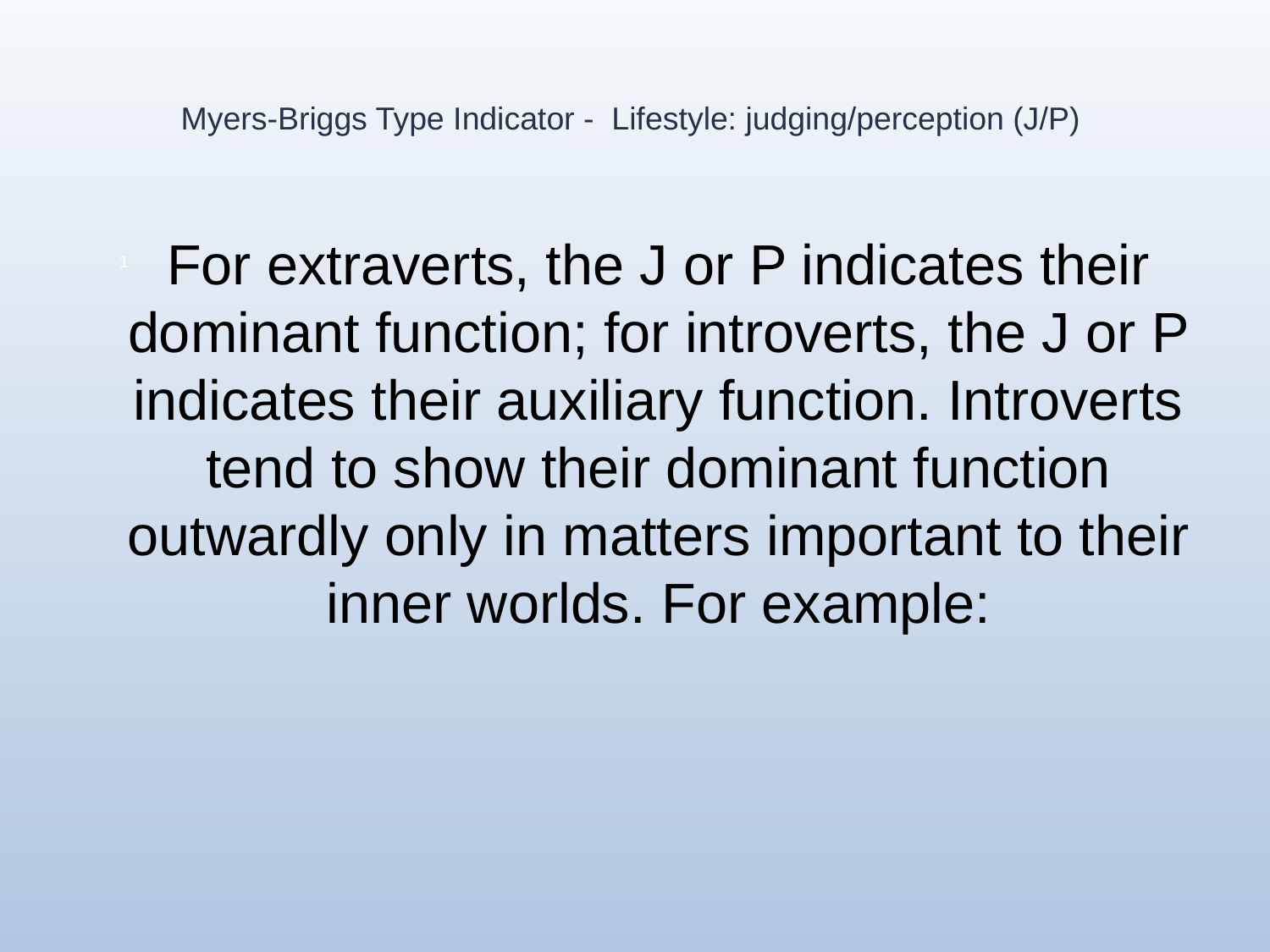

# Myers-Briggs Type Indicator -  Lifestyle: judging/perception (J/P)
For extraverts, the J or P indicates their dominant function; for introverts, the J or P indicates their auxiliary function. Introverts tend to show their dominant function outwardly only in matters important to their inner worlds. For example: